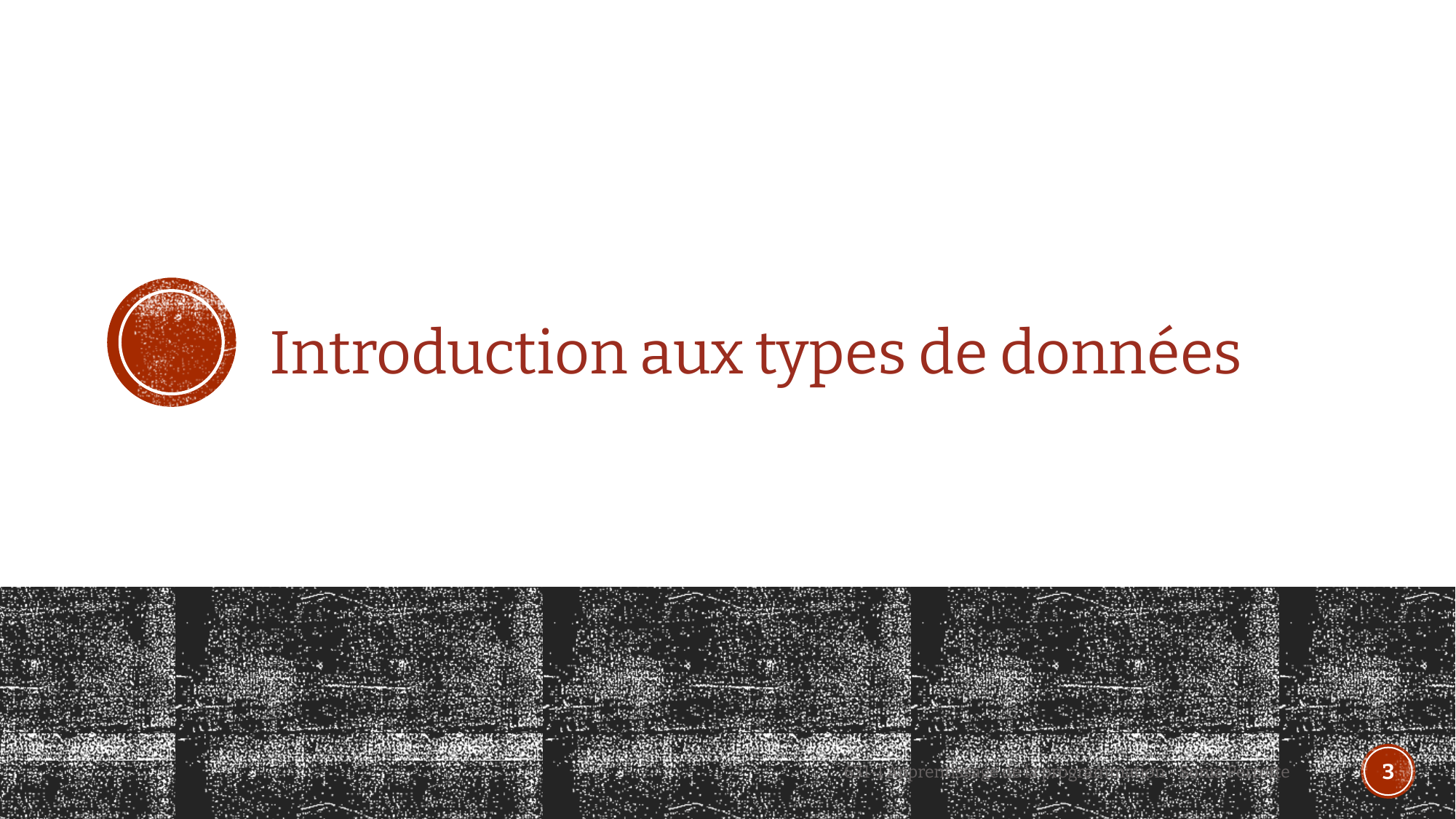

# Introduction aux types de données

631-1 Apprentissage de la programmation - Sonia Perrotte
3